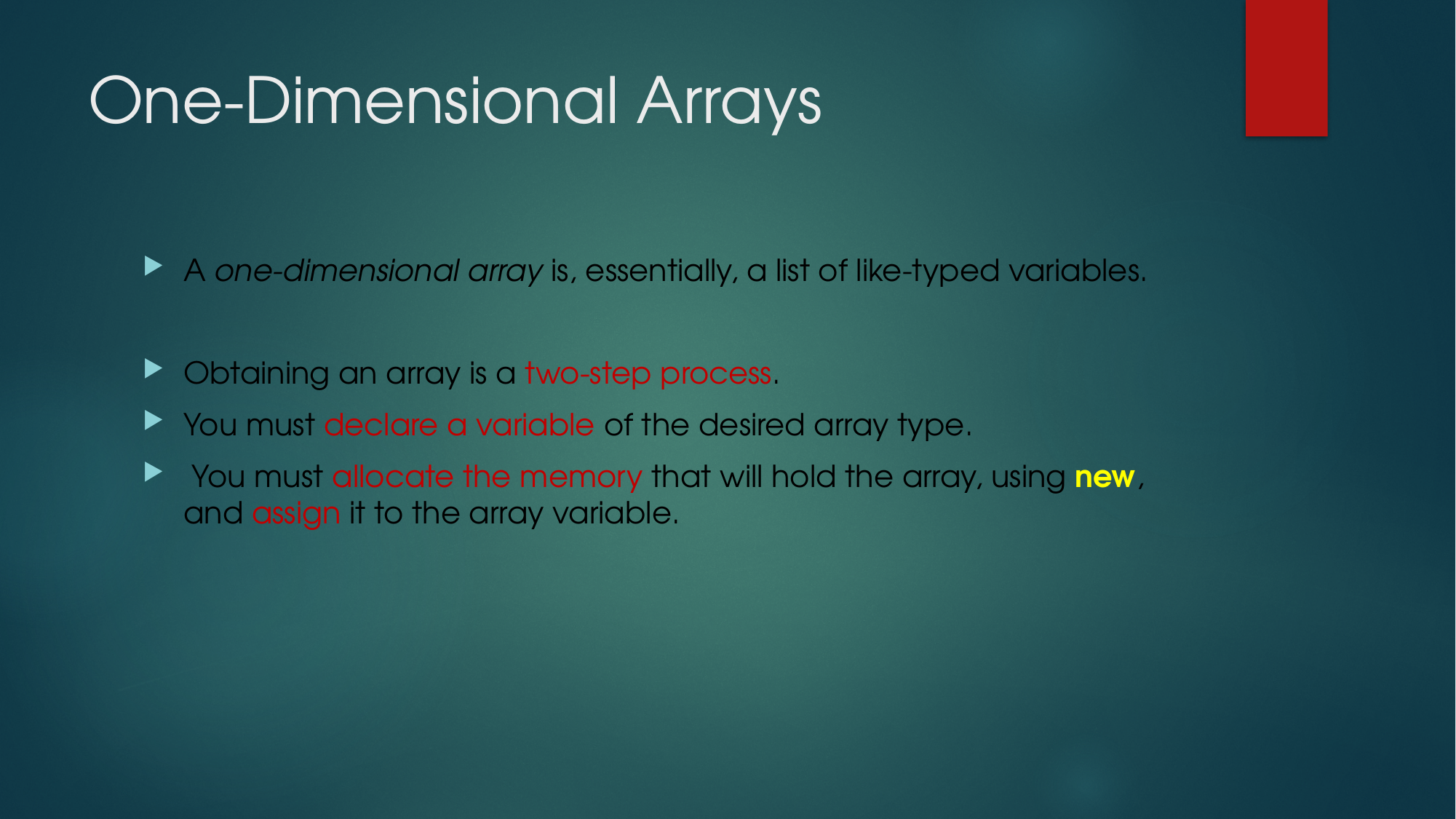

# One-Dimensional Arrays
A one-dimensional array is, essentially, a list of like-typed variables.

Obtaining an array is a two-step process.
You must declare a variable of the desired array type.
 You must allocate the memory that will hold the array, using new, and assign it to the array variable.